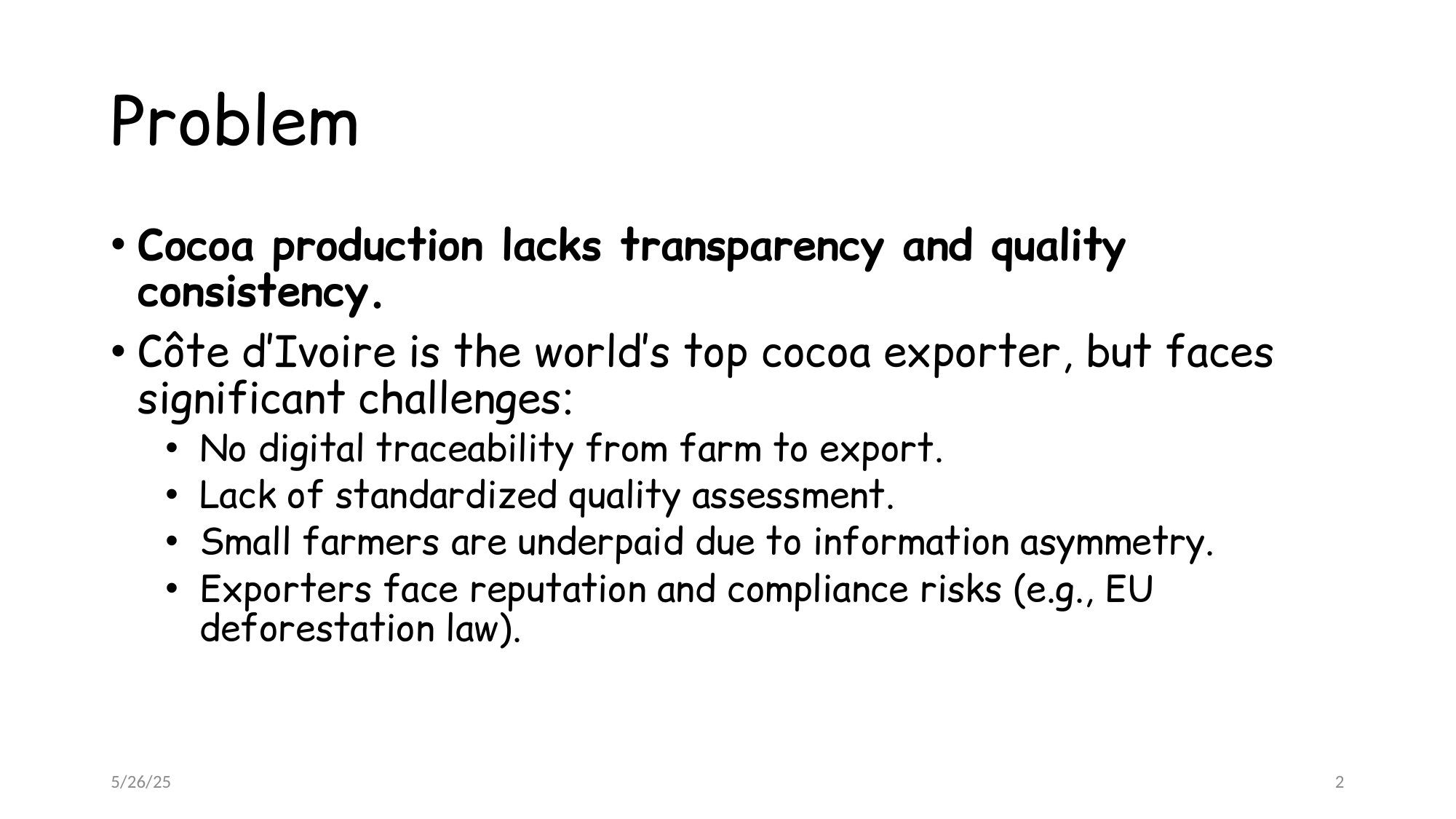

# Problem
Cocoa production lacks transparency and quality consistency.
Côte d’Ivoire is the world’s top cocoa exporter, but faces significant challenges:
No digital traceability from farm to export.
Lack of standardized quality assessment.
Small farmers are underpaid due to information asymmetry.
Exporters face reputation and compliance risks (e.g., EU deforestation law).

5/26/25
2